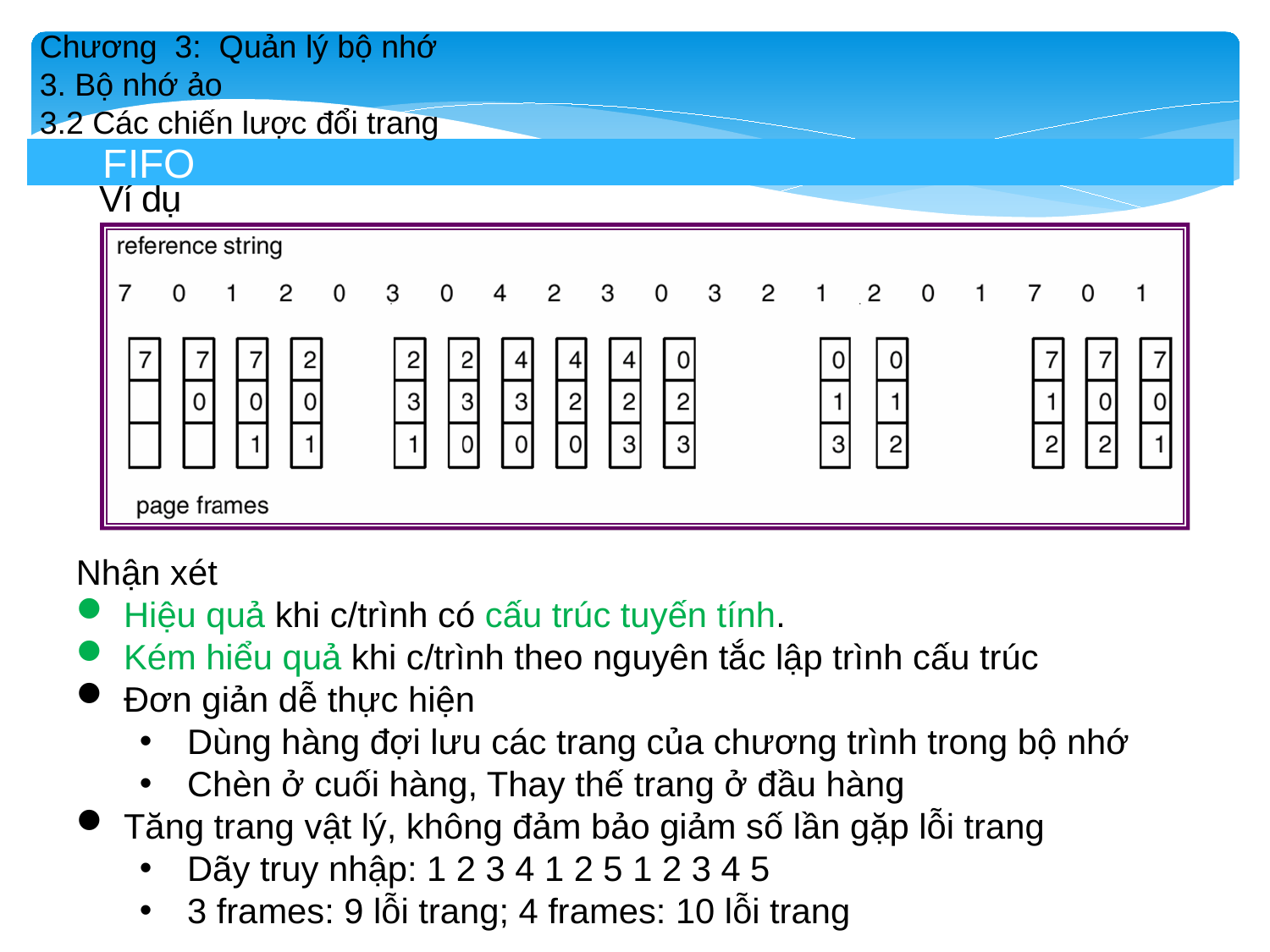

Chương  3:  Quản lý bộ nhớ
3. Bộ nhớ ảo
3.2 Các chiến lược đổi trang
FIFO
Ví dụ

Nhận xét
Hiệu quả khi c/trình có cấu trúc tuyến tính.
Kém hiểu quả khi c/trình theo nguyên tắc lập trình cấu trúc
Đơn giản dễ thực hiện
Dùng hàng đợi lưu các trang của chương trình trong bộ nhớ
Chèn ở cuối hàng, Thay thế trang ở đầu hàng
Tăng trang vật lý, không đảm bảo giảm số lần gặp lỗi trang
Dãy truy nhập: 1 2 3 4 1 2 5 1 2 3 4 5
3 frames: 9 lỗi trang; 4 frames: 10 lỗi trang